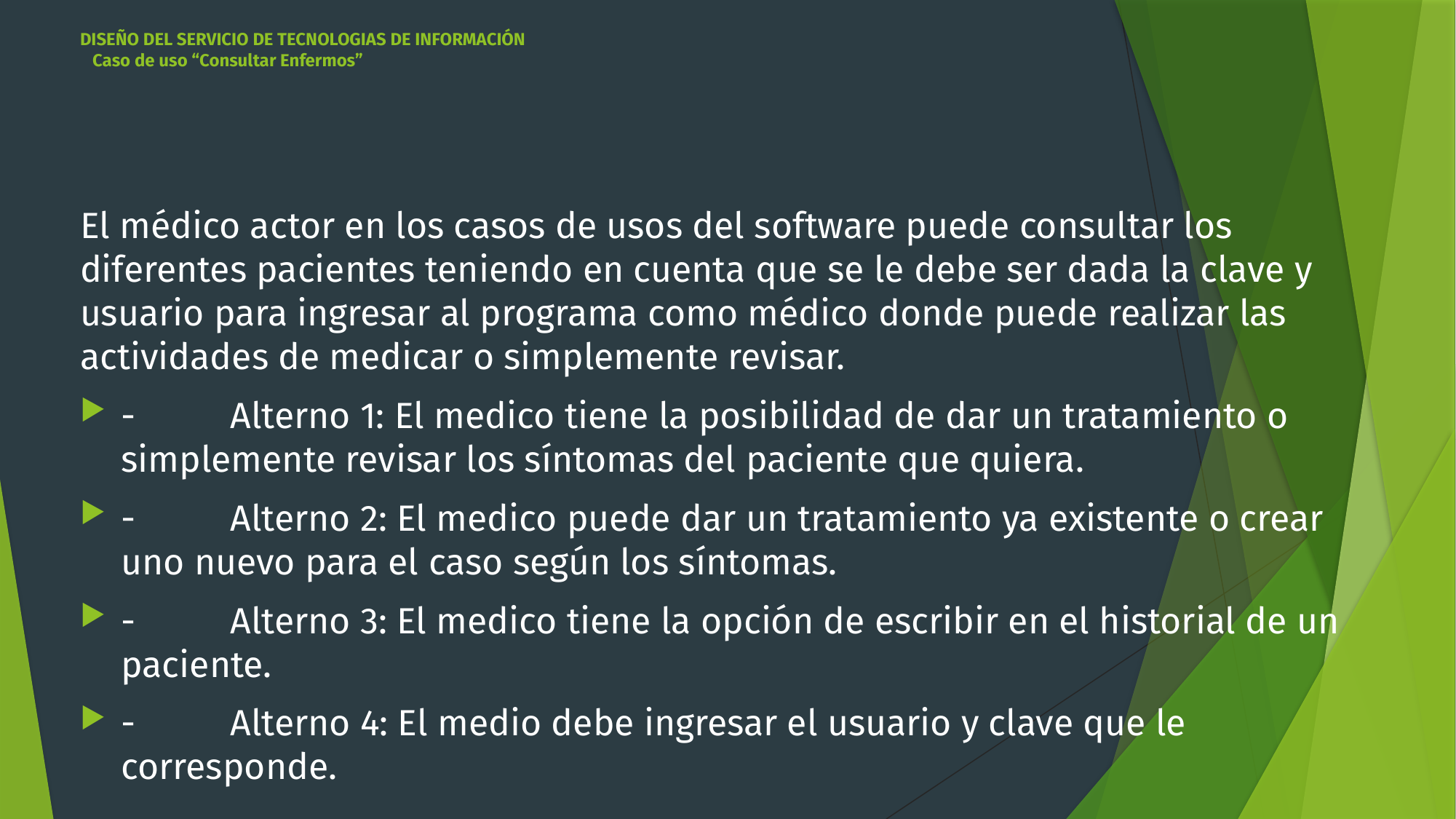

# DISEÑO DEL SERVICIO DE TECNOLOGIAS DE INFORMACIÓN    Caso de uso “Consultar Enfermos”
El médico actor en los casos de usos del software puede consultar los diferentes pacientes teniendo en cuenta que se le debe ser dada la clave y usuario para ingresar al programa como médico donde puede realizar las actividades de medicar o simplemente revisar.
-	Alterno 1: El medico tiene la posibilidad de dar un tratamiento o simplemente revisar los síntomas del paciente que quiera.
-	Alterno 2: El medico puede dar un tratamiento ya existente o crear uno nuevo para el caso según los síntomas.
-	Alterno 3: El medico tiene la opción de escribir en el historial de un paciente.
-	Alterno 4: El medio debe ingresar el usuario y clave que le corresponde.